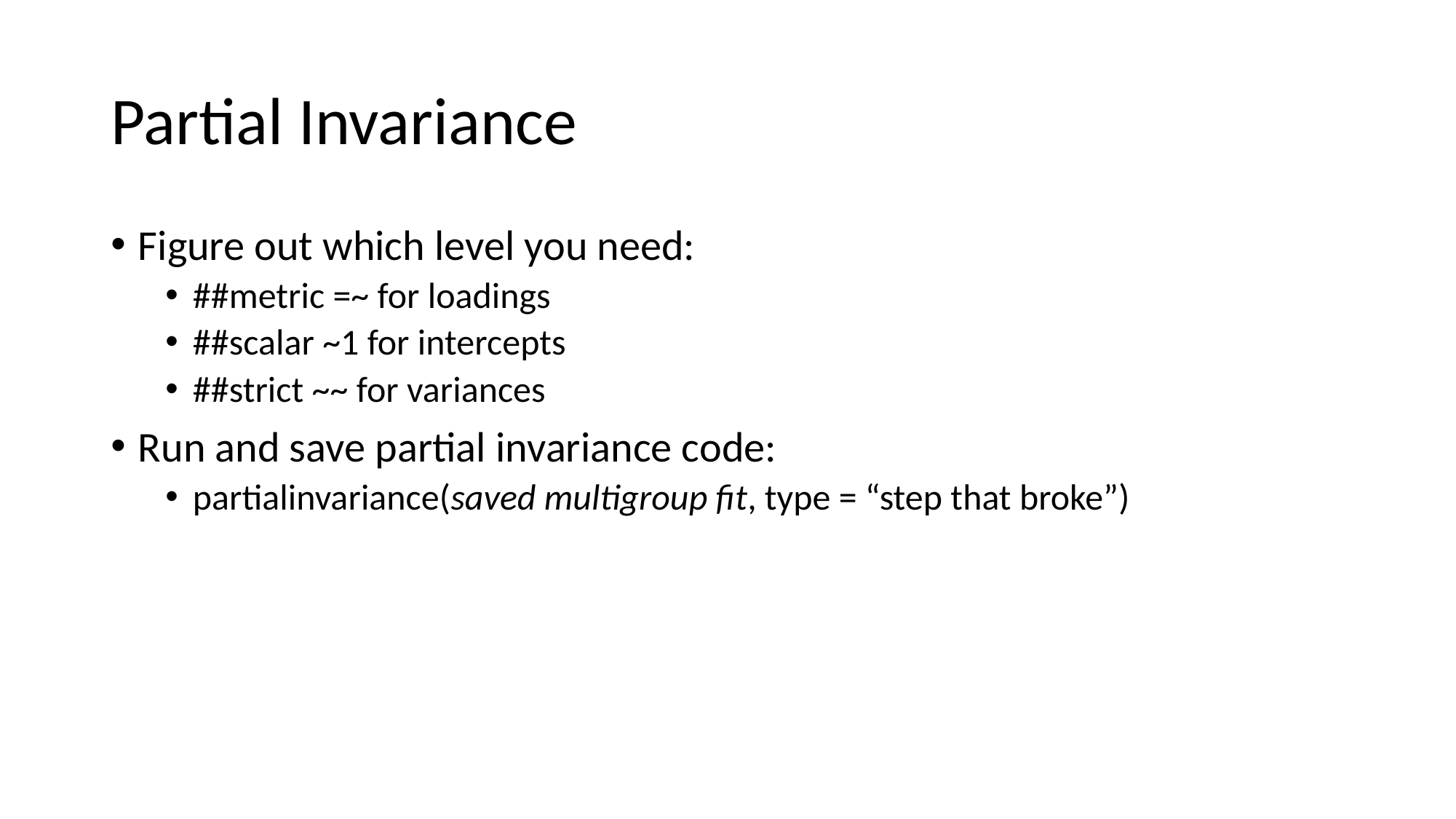

# Partial Invariance
Figure out which level you need:
##metric =~ for loadings
##scalar ~1 for intercepts
##strict ~~ for variances
Run and save partial invariance code:
partialinvariance(saved multigroup fit, type = “step that broke”)